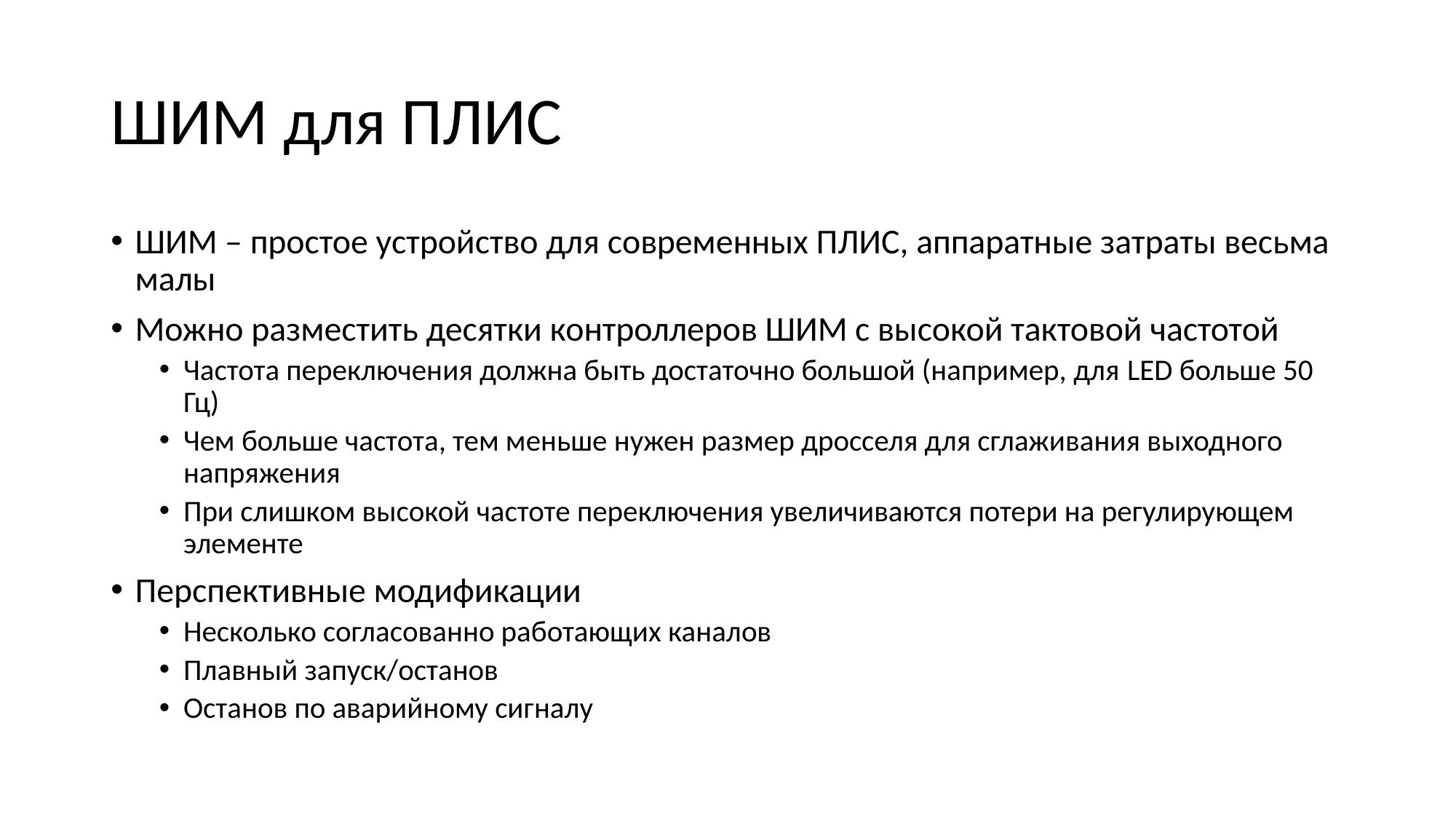

# ШИМ для ПЛИС
ШИМ – простое устройство для современных ПЛИС, аппаратные затраты весьма малы
Можно разместить десятки контроллеров ШИМ с высокой тактовой частотой
Частота переключения должна быть достаточно большой (например, для LED больше 50 Гц)
Чем больше частота, тем меньше нужен размер дросселя для сглаживания выходного напряжения
При слишком высокой частоте переключения увеличиваются потери на регулирующем элементе
Перспективные модификации
Несколько согласованно работающих каналов
Плавный запуск/останов
Останов по аварийному сигналу